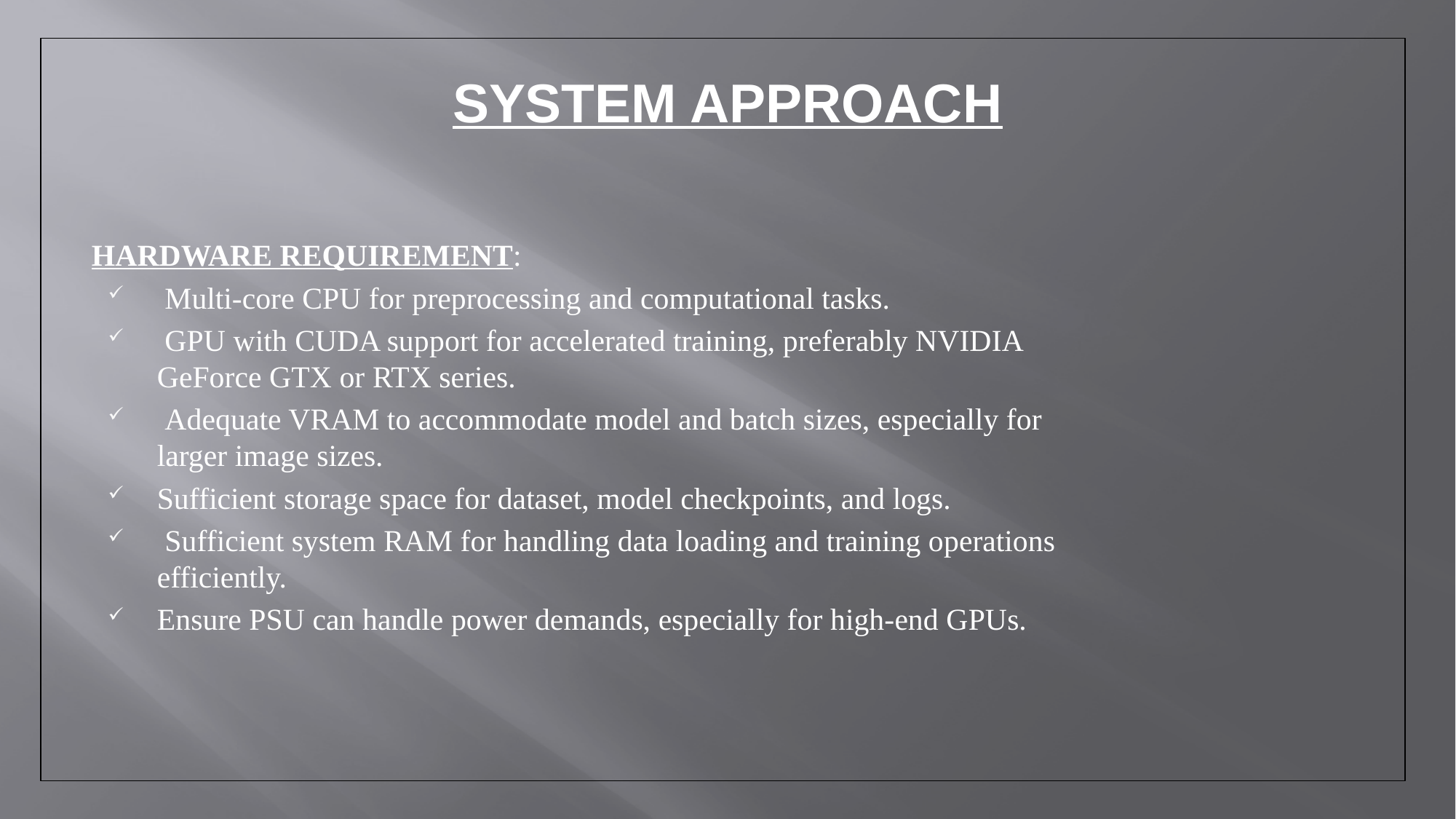

# SYSTEM APPROACH

HARDWARE REQUIREMENT:
 Multi-core CPU for preprocessing and computational tasks.
 GPU with CUDA support for accelerated training, preferably NVIDIA GeForce GTX or RTX series.
 Adequate VRAM to accommodate model and batch sizes, especially for larger image sizes.
Sufficient storage space for dataset, model checkpoints, and logs.
 Sufficient system RAM for handling data loading and training operations efficiently.
Ensure PSU can handle power demands, especially for high-end GPUs.